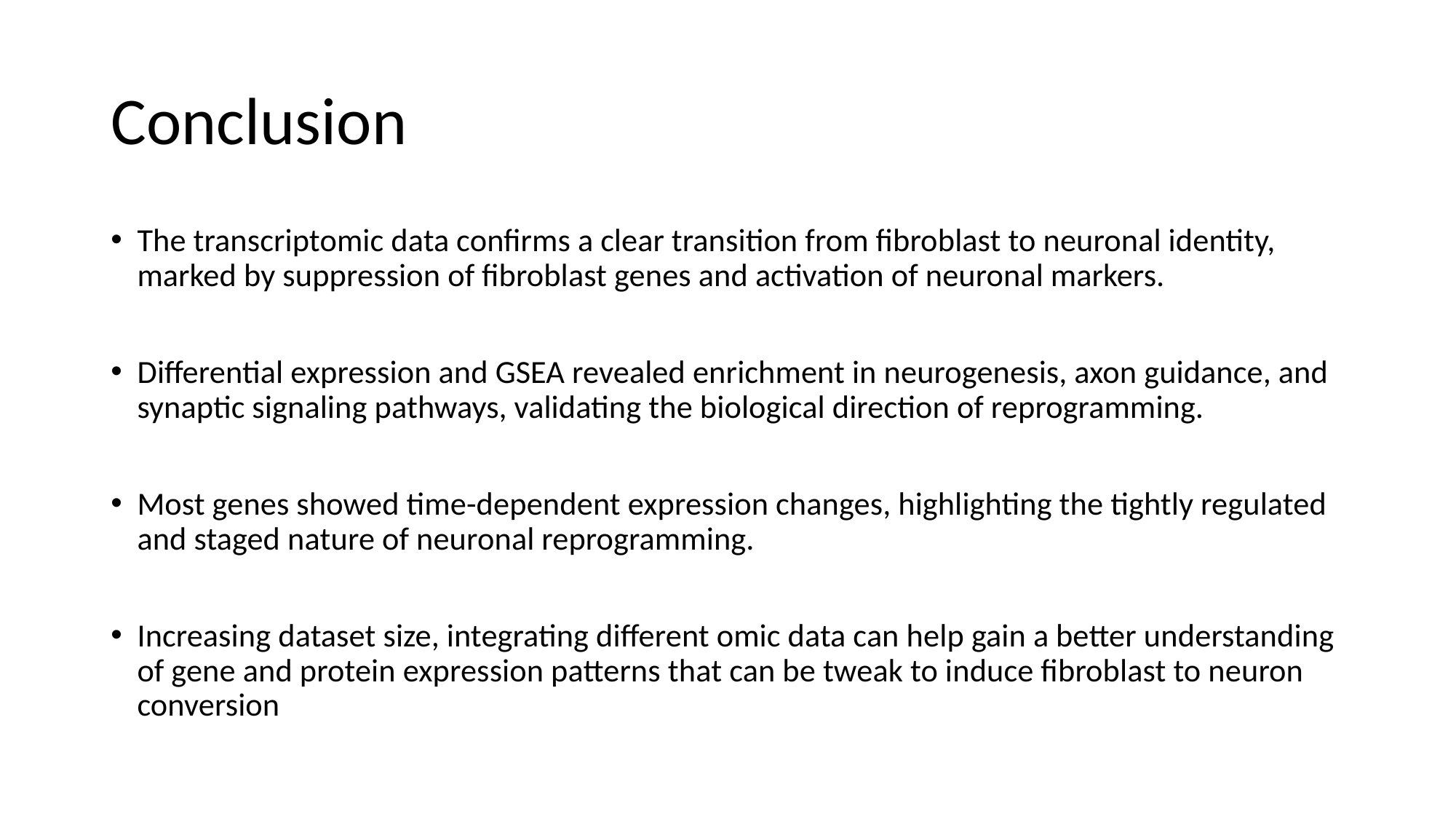

# Conclusion
The transcriptomic data confirms a clear transition from fibroblast to neuronal identity, marked by suppression of fibroblast genes and activation of neuronal markers.

Differential expression and GSEA revealed enrichment in neurogenesis, axon guidance, and synaptic signaling pathways, validating the biological direction of reprogramming.

Most genes showed time-dependent expression changes, highlighting the tightly regulated and staged nature of neuronal reprogramming.

Increasing dataset size, integrating different omic data can help gain a better understanding of gene and protein expression patterns that can be tweak to induce fibroblast to neuron conversion